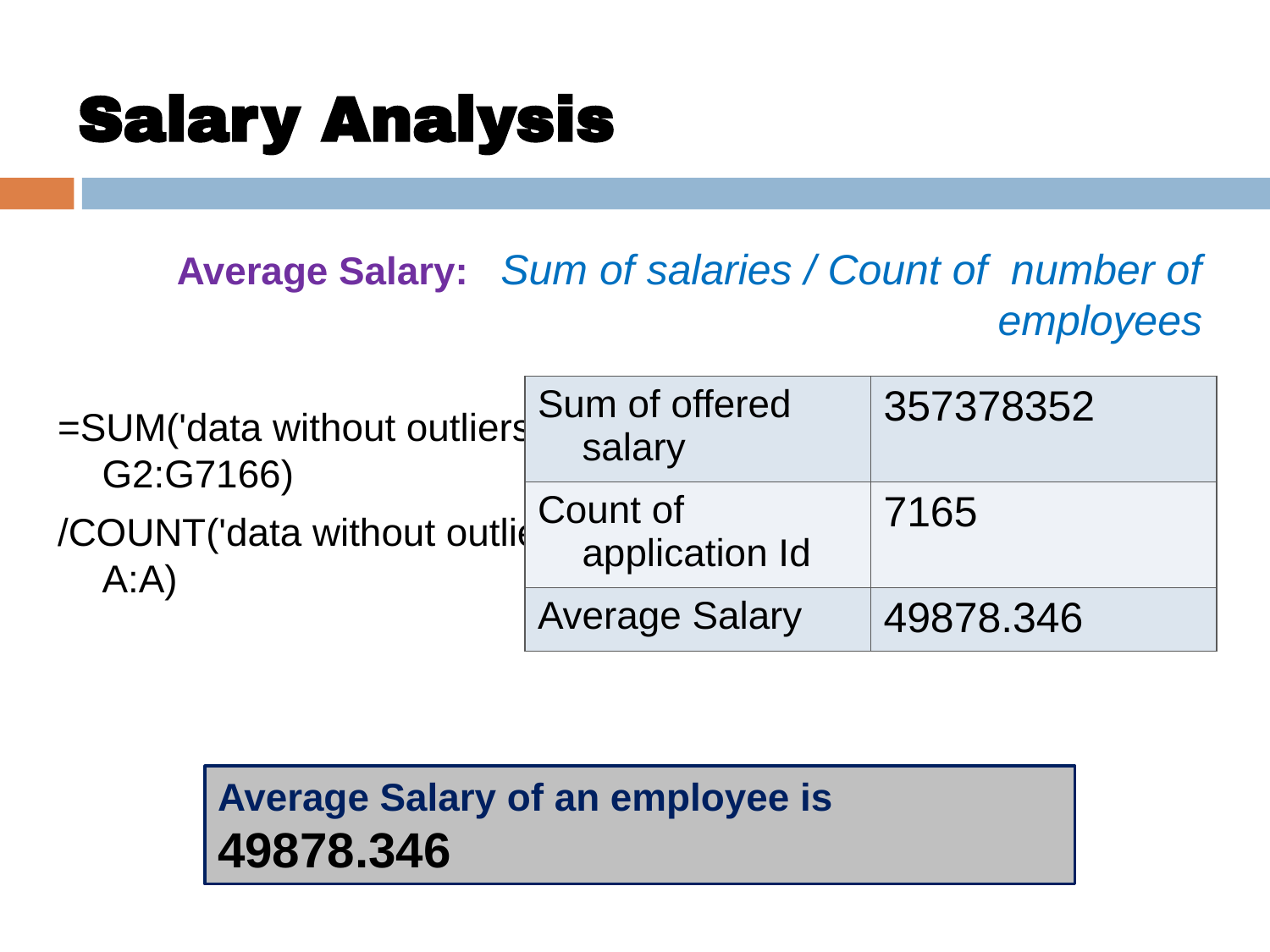

# Salary Analysis
Average Salary:   Sum of salaries / Count of  number of employees
| Sum of offered salary | 357378352 |
| --- | --- |
| Count of application Id | 7165 |
| Average Salary | 49878.346 |
=SUM('data without outliers'!G2:G7166)
/COUNT('data without outliers'!A:A)
Average Salary of an employee is 49878.346